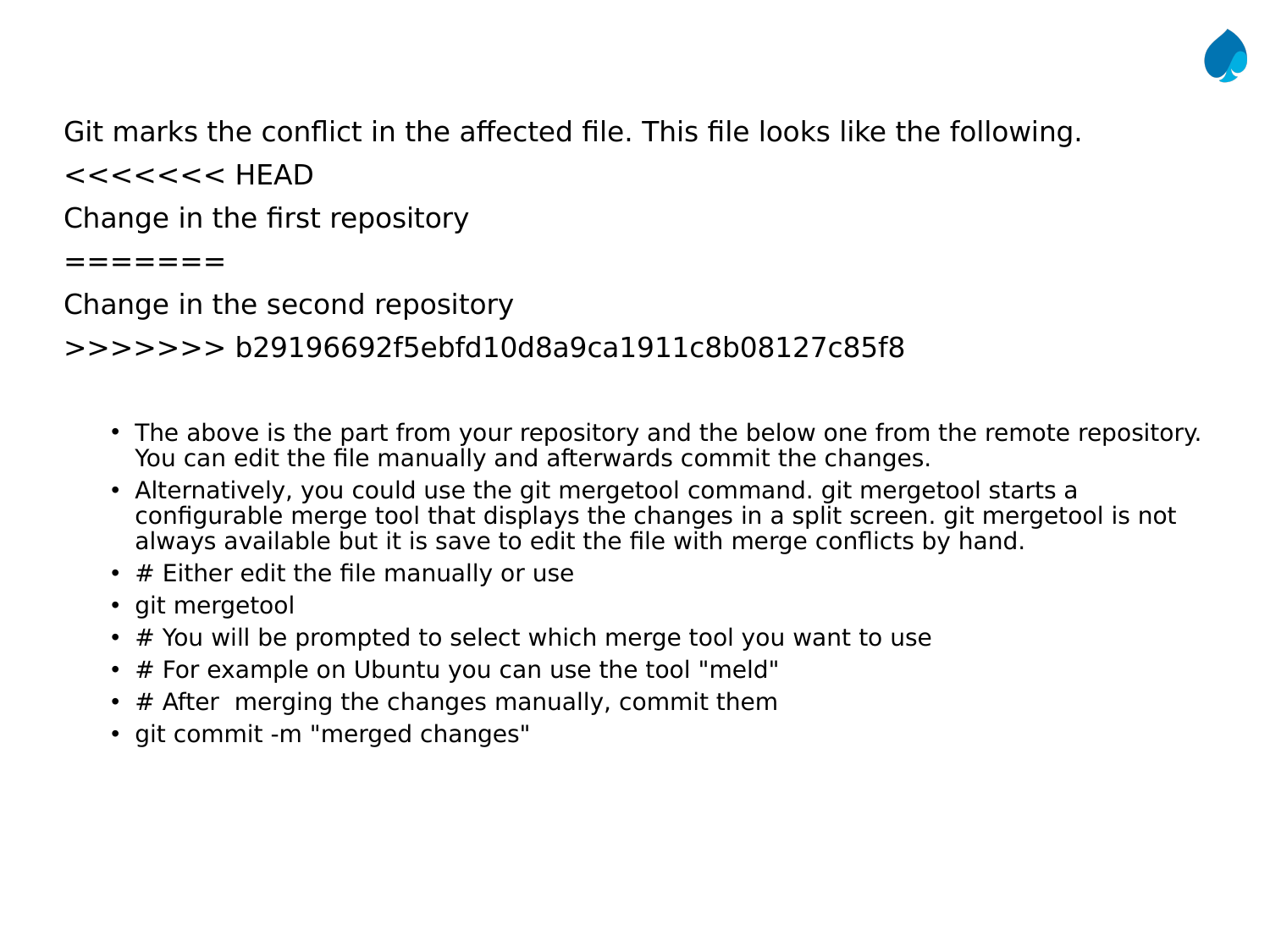

#
Git marks the conflict in the affected file. This file looks like the following.
<<<<<<< HEAD
Change in the first repository
=======
Change in the second repository
>>>>>>> b29196692f5ebfd10d8a9ca1911c8b08127c85f8

The above is the part from your repository and the below one from the remote repository. You can edit the file manually and afterwards commit the changes.
Alternatively, you could use the git mergetool command. git mergetool starts a configurable merge tool that displays the changes in a split screen. git mergetool is not always available but it is save to edit the file with merge conflicts by hand.
# Either edit the file manually or use
git mergetool
# You will be prompted to select which merge tool you want to use
# For example on Ubuntu you can use the tool "meld"
# After  merging the changes manually, commit them
git commit -m "merged changes"